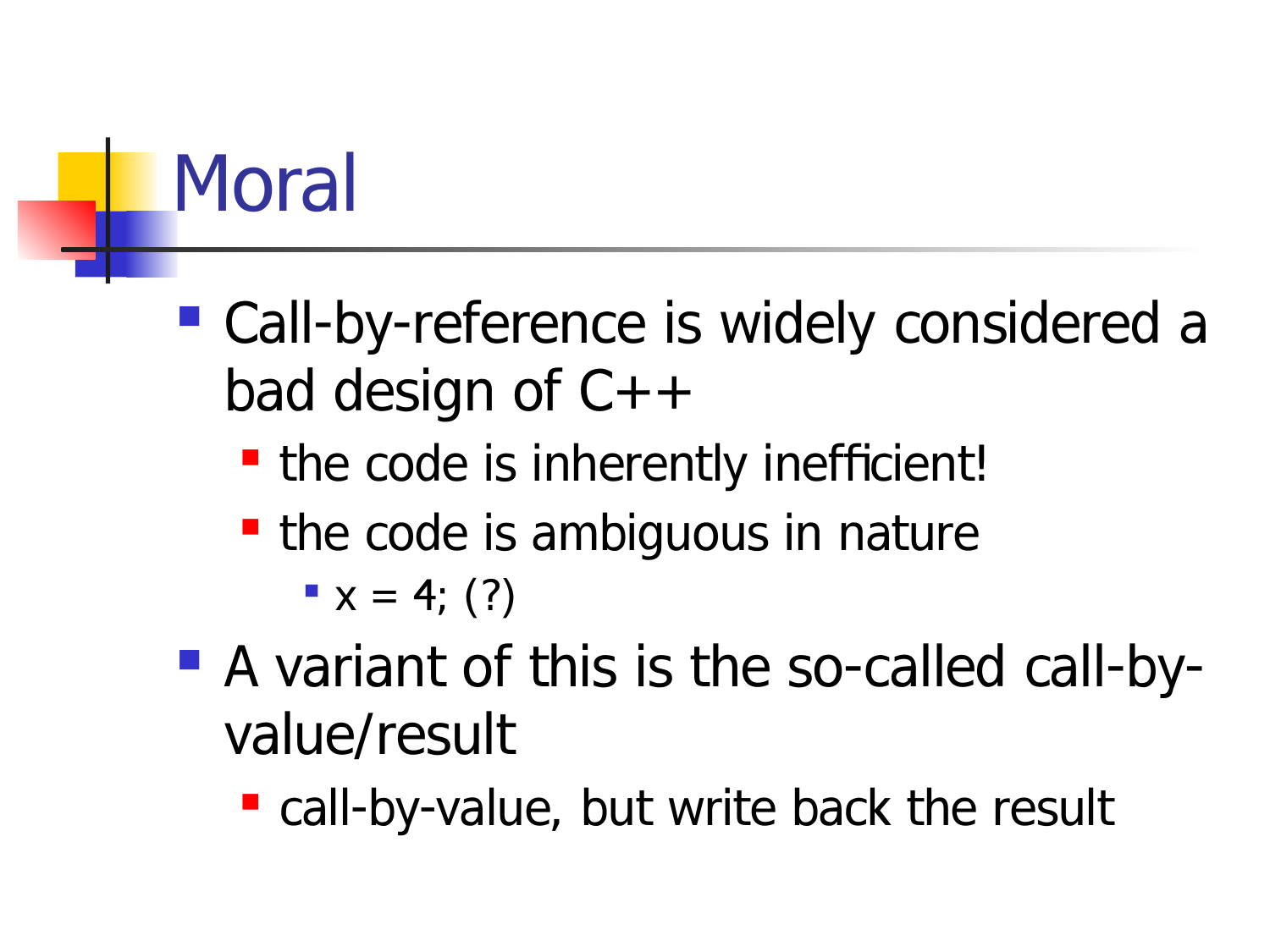

# Moral
Call-by-reference is widely considered a bad design of C++
the code is inherently inefficient!
the code is ambiguous in nature
x = 4; (?)
A variant of this is the so-called call-by-value/result
call-by-value, but write back the result